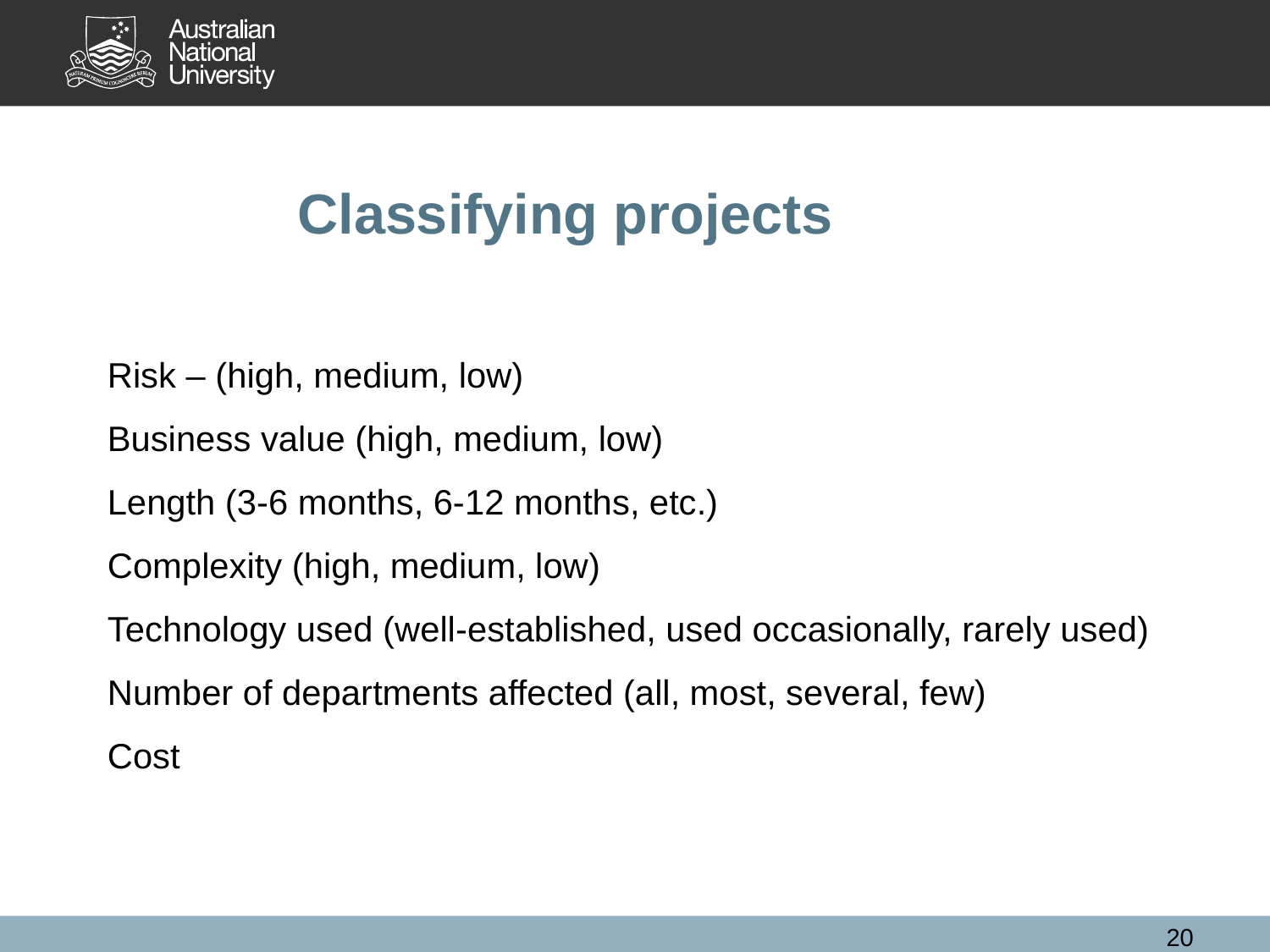

# Classifying projects
Risk – (high, medium, low)
Business value (high, medium, low)
Length (3-6 months, 6-12 months, etc.)
Complexity (high, medium, low)
Technology used (well-established, used occasionally, rarely used)
Number of departments affected (all, most, several, few)
Cost
20